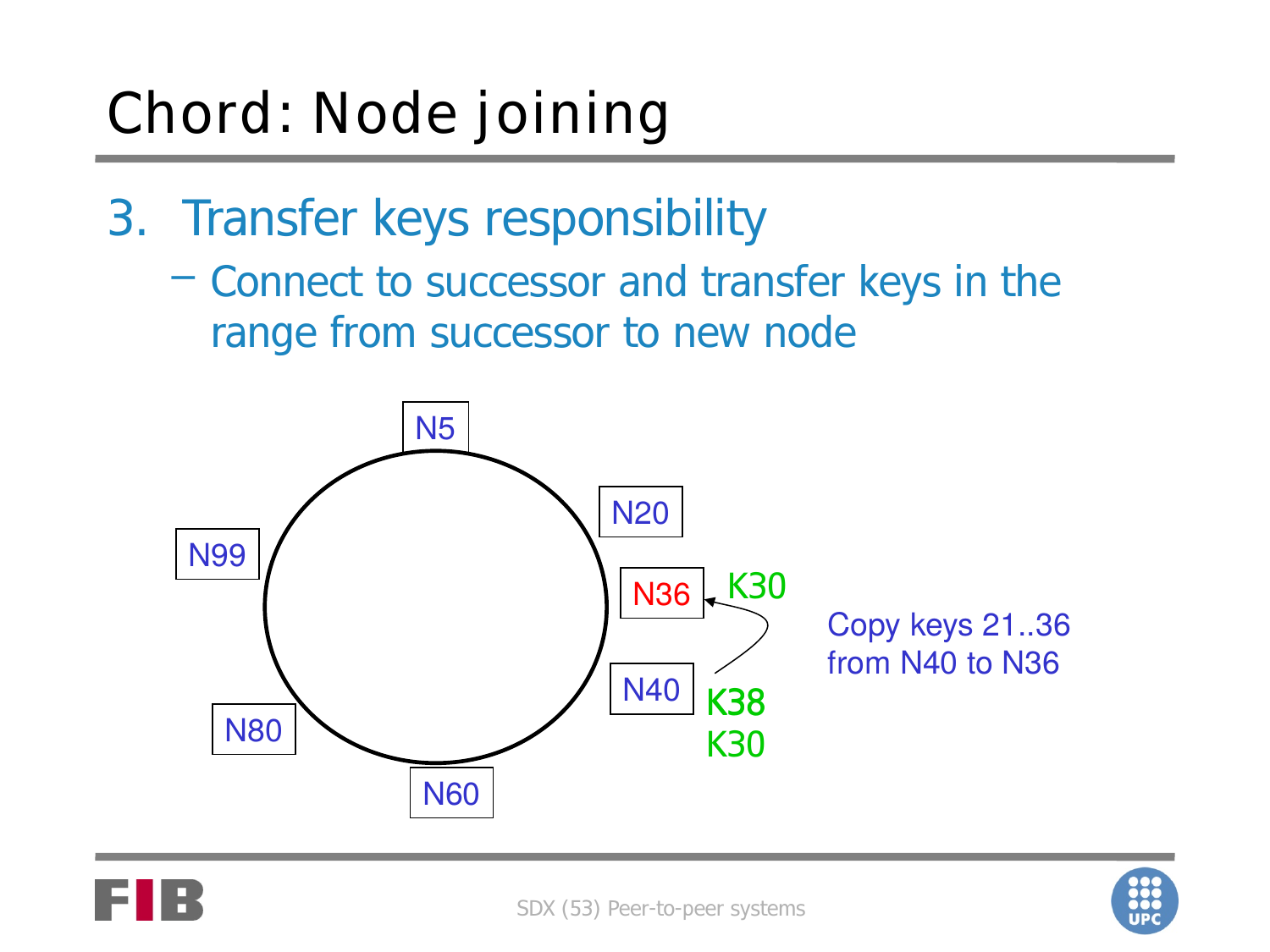

# Chord: Node joining
Transfer keys responsibility
Connect to successor and transfer keys in the range from successor to new node
N5

N20
N99
K30
K38
Copy keys 21..36
from N40 to N36

N36
N40
K38
K30
N80
N60